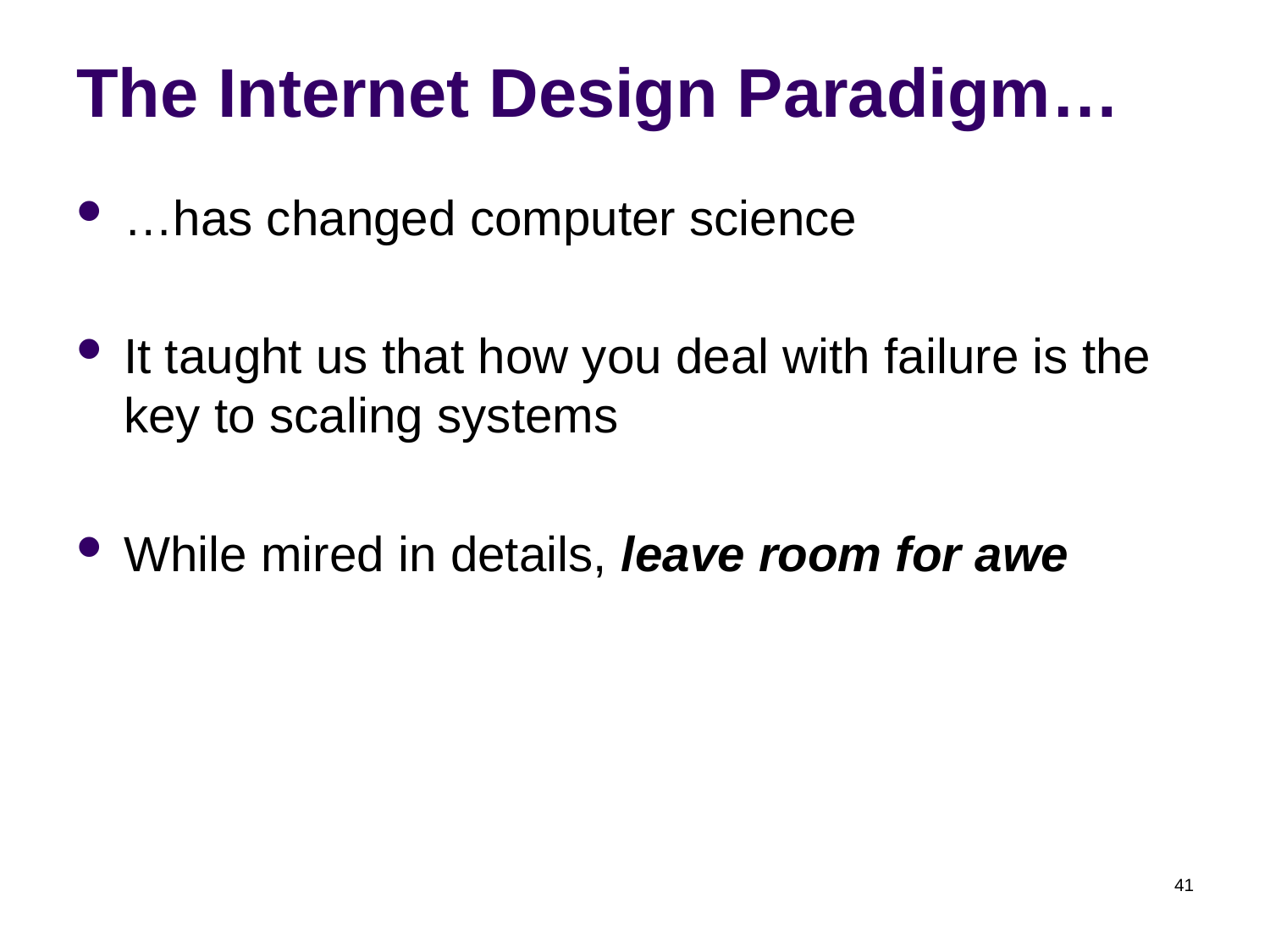

# The Internet Design Paradigm…
…has changed computer science

It taught us that how you deal with failure is the key to scaling systems

While mired in details, leave room for awe

41